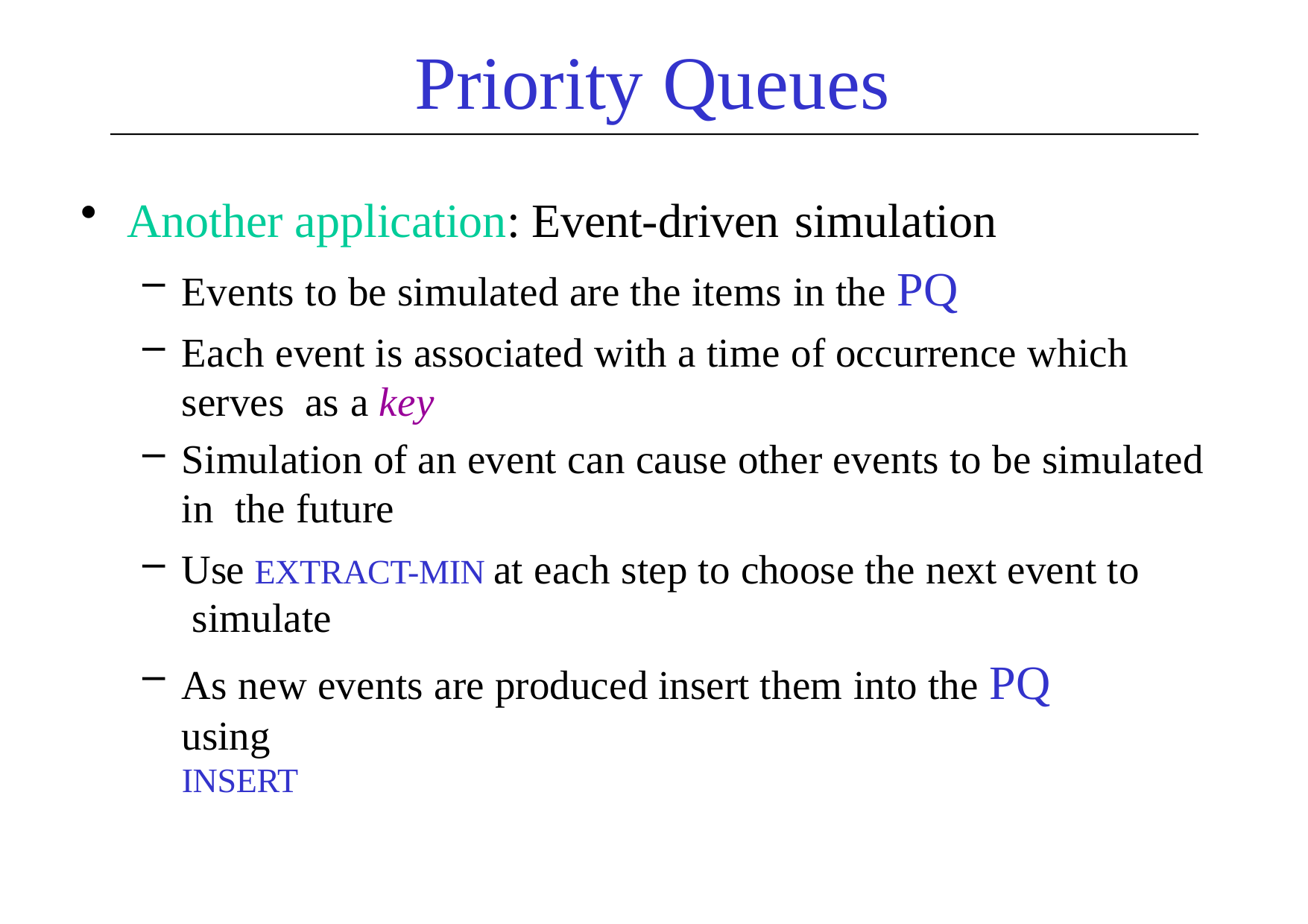

# Priority Queues

Another application: Event-driven simulation
Events to be simulated are the items in the PQ
Each event is associated with a time of occurrence which serves  as a key
Simulation of an event can cause other events to be simulated in  the future
Use EXTRACT-MIN at each step to choose the next event to  simulate
As new events are produced insert them into the PQ using
INSERT